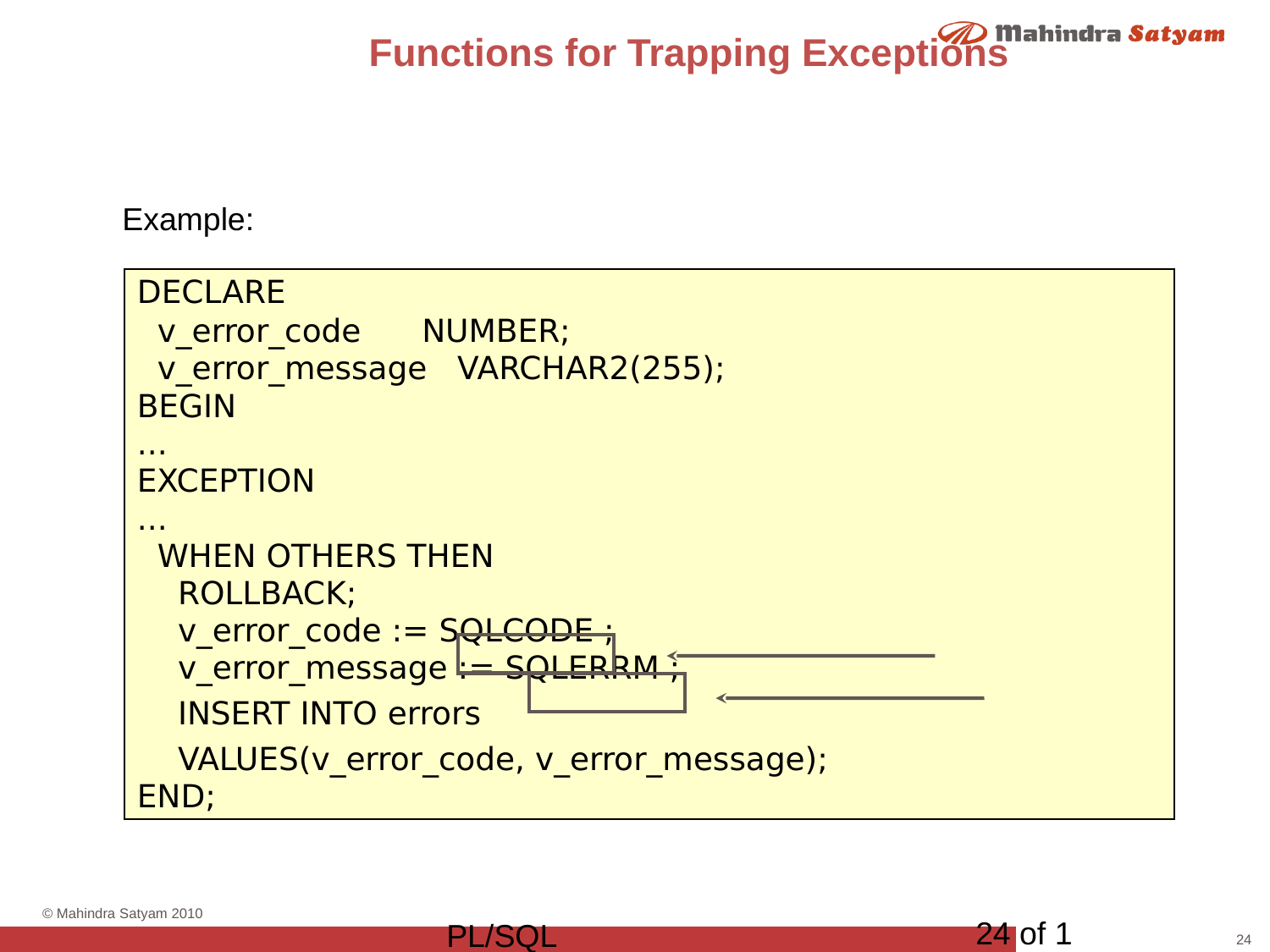

# Functions for Trapping Exceptions
Example:
DECLARE
  v_error_code      NUMBER;
  v_error_message   VARCHAR2(255);
BEGIN
...
EXCEPTION
...
  WHEN OTHERS THEN
    ROLLBACK;
    v_error_code := SQLCODE ;
    v_error_message := SQLERRM ;
    INSERT INTO errors
    VALUES(v_error_code, v_error_message);
END;

24 of 1
PL/SQL